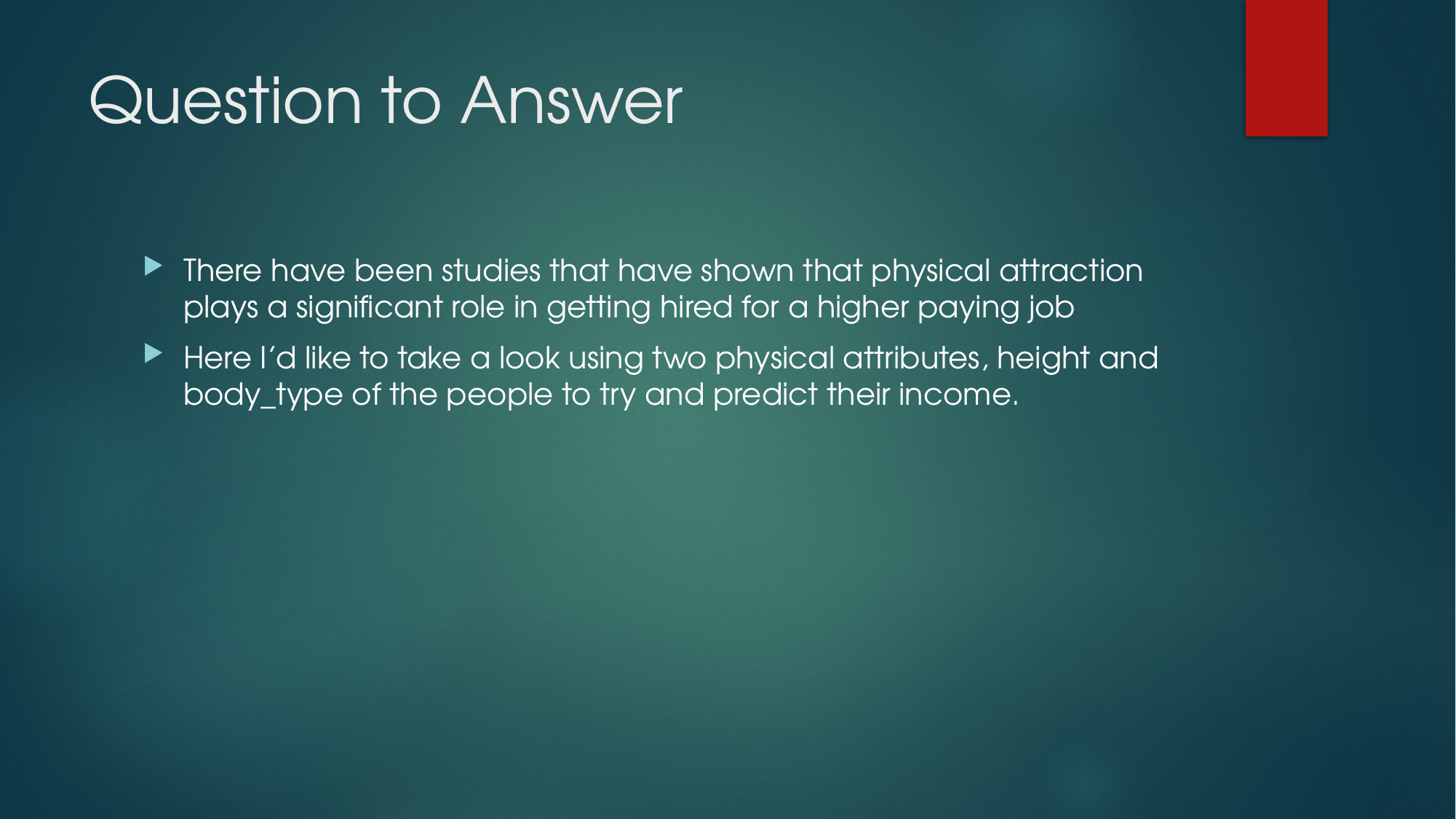

# Question to Answer
There have been studies that have shown that physical attraction plays a significant role in getting hired for a higher paying job
Here I’d like to take a look using two physical attributes, height and body_type of the people to try and predict their income.